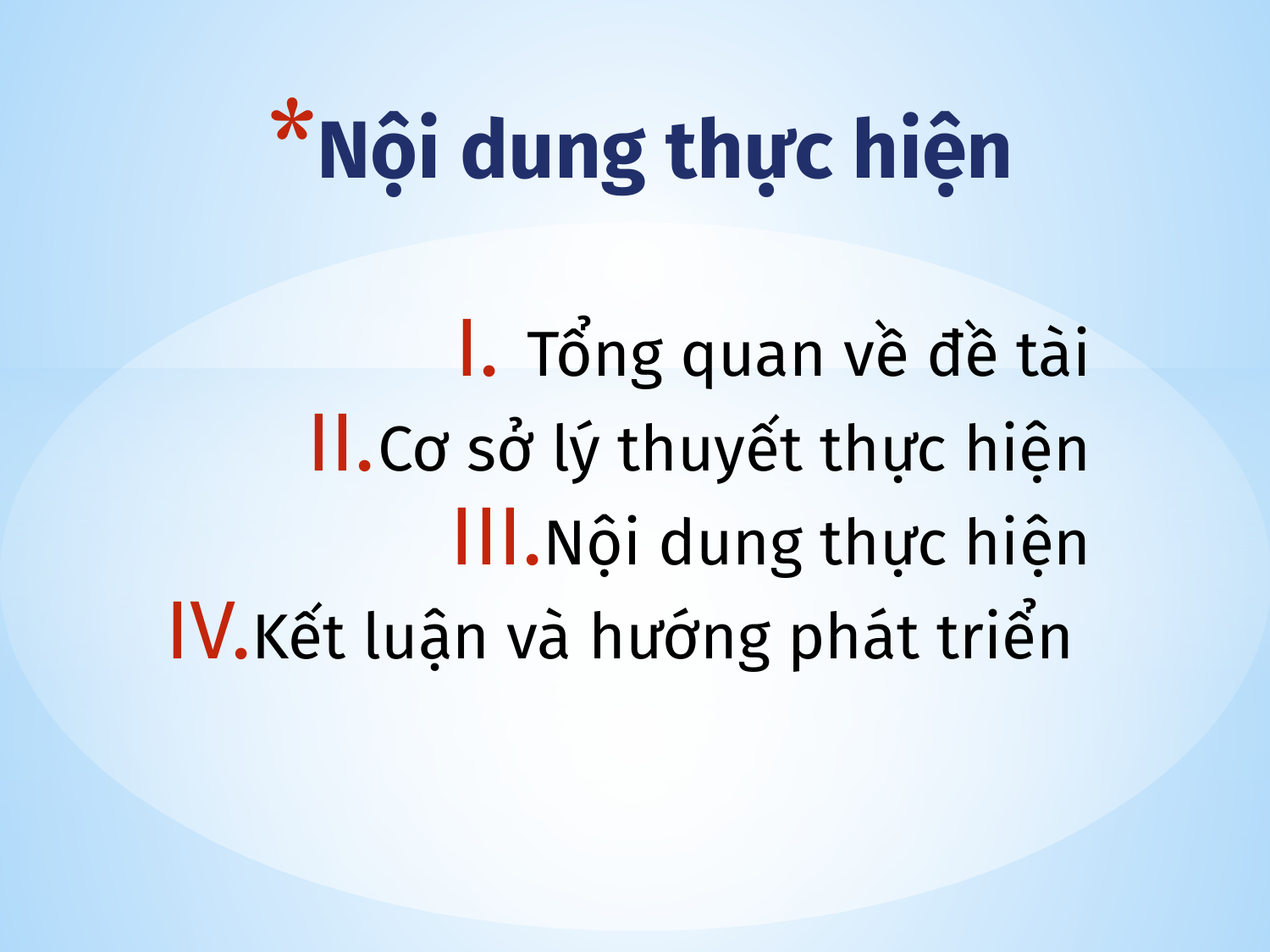

# Nội dung thực hiện
Tổng quan về đề tài
Cơ sở lý thuyết thực hiện
Nội dung thực hiện
Kết luận và hướng phát triển